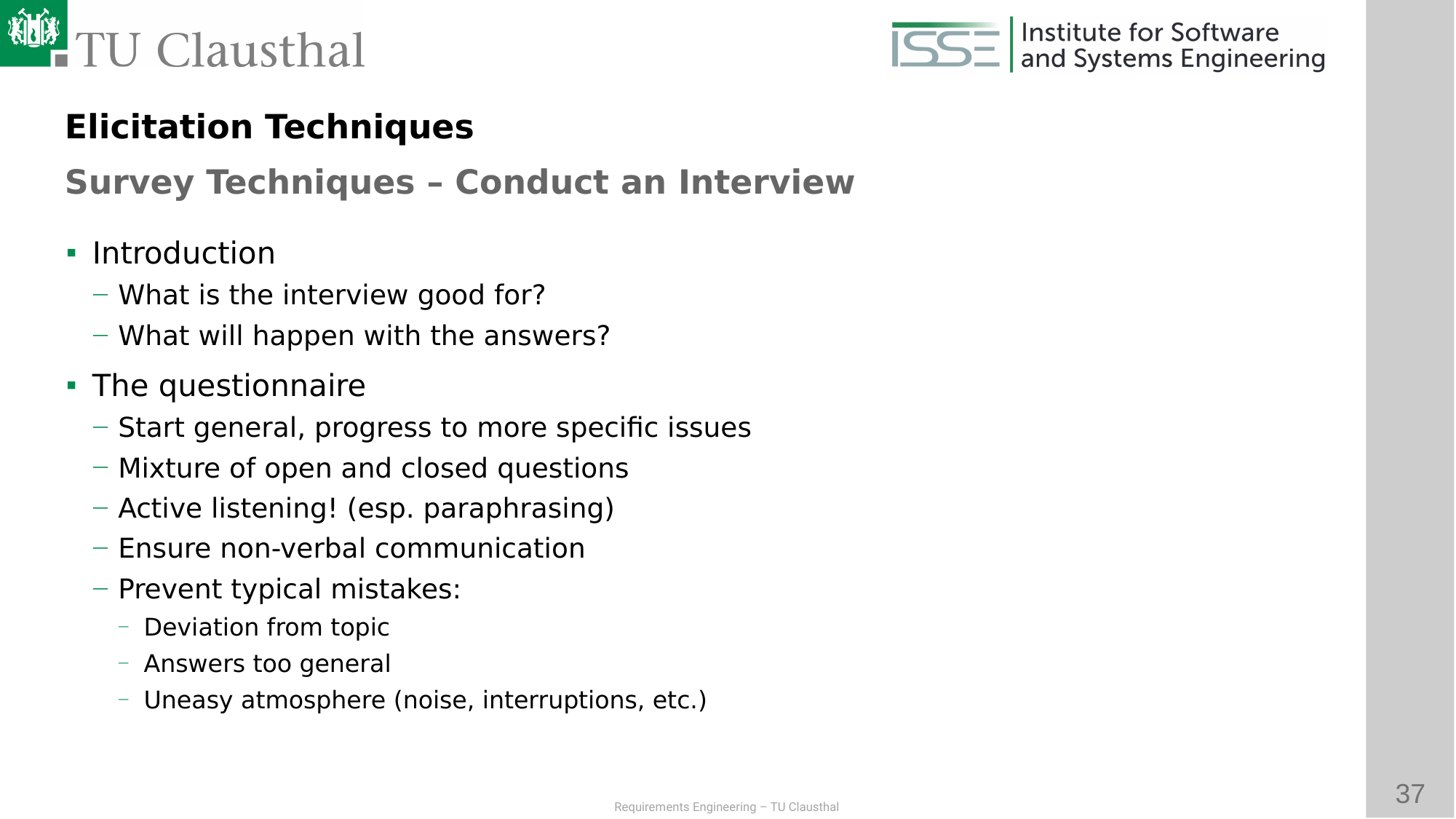

Elicitation Techniques
Survey Techniques – Conduct an Interview

Introduction
What is the interview good for?
What will happen with the answers?
The questionnaire
Start general, progress to more specific issues
Mixture of open and closed questions
Active listening! (esp. paraphrasing)
Ensure non-verbal communication
Prevent typical mistakes:
Deviation from topic
Answers too general
Uneasy atmosphere (noise, interruptions, etc.)